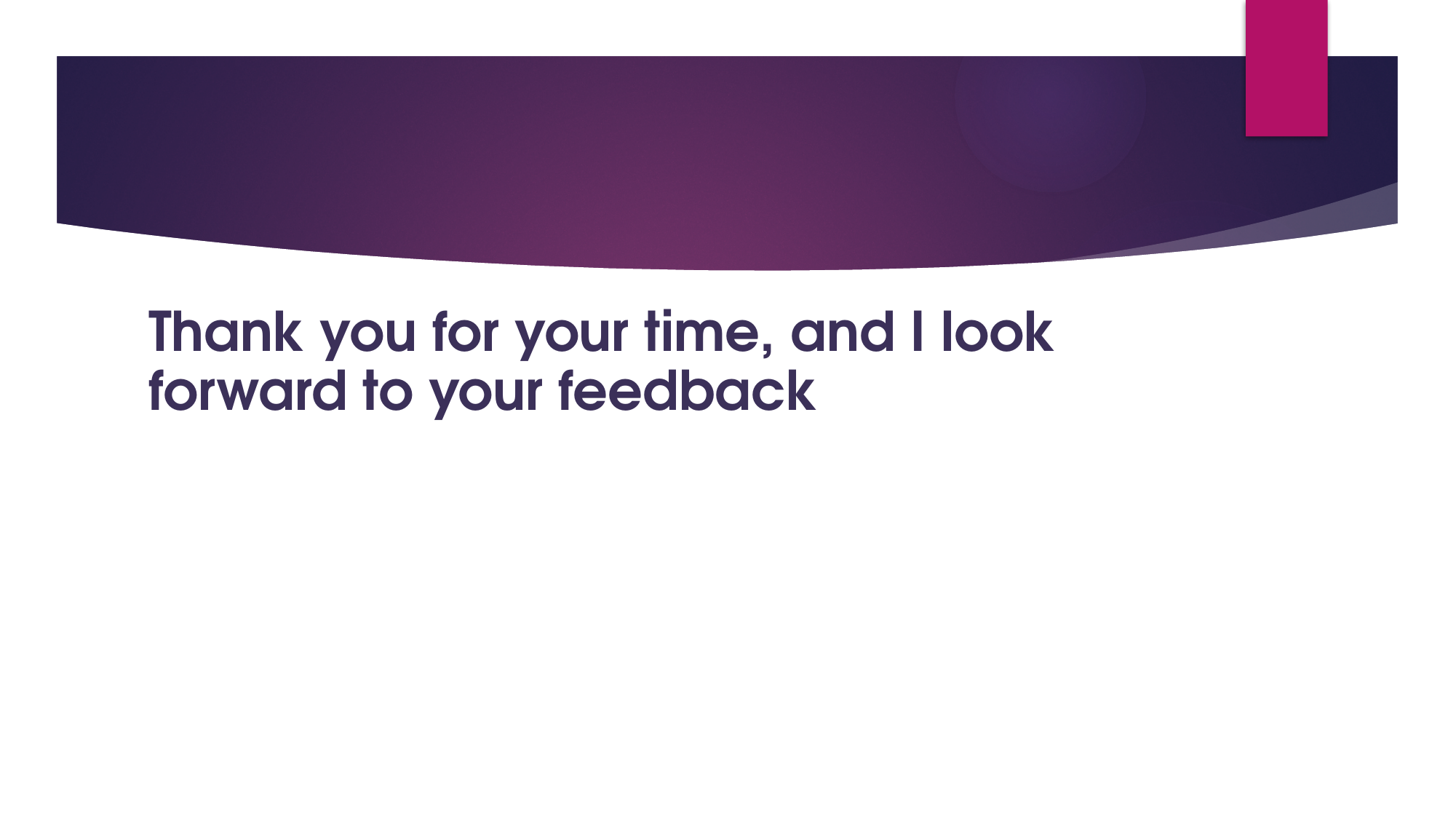

# Thank you for your time, and I look forward to your feedback